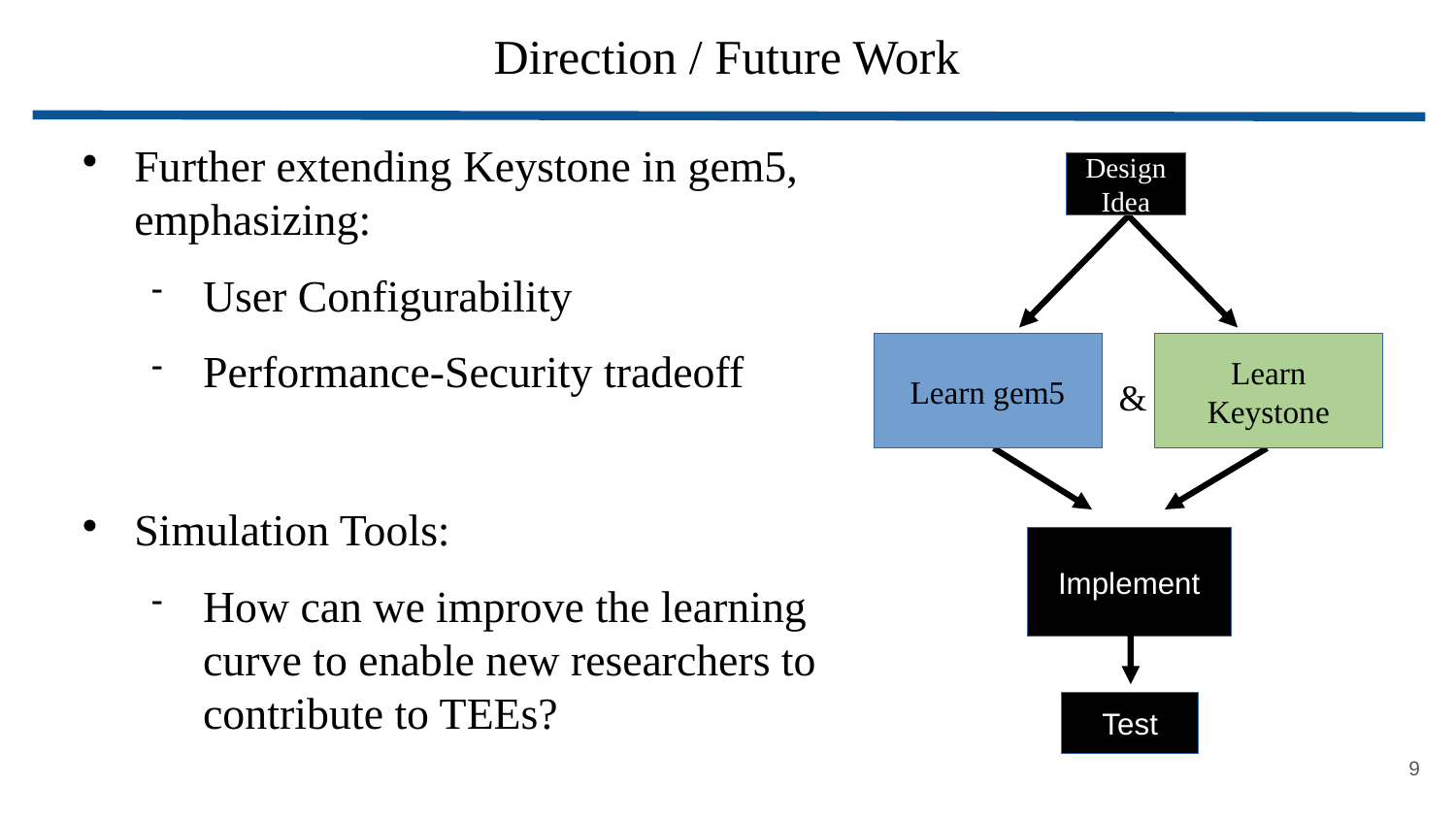

# Direction / Future Work
Further extending Keystone in gem5, emphasizing:
User Configurability
Performance-Security tradeoff

Simulation Tools:
How can we improve the learning curve to enable new researchers to contribute to TEEs?
Design Idea

Learn gem5
Learn Keystone
&

Implement

Test
9